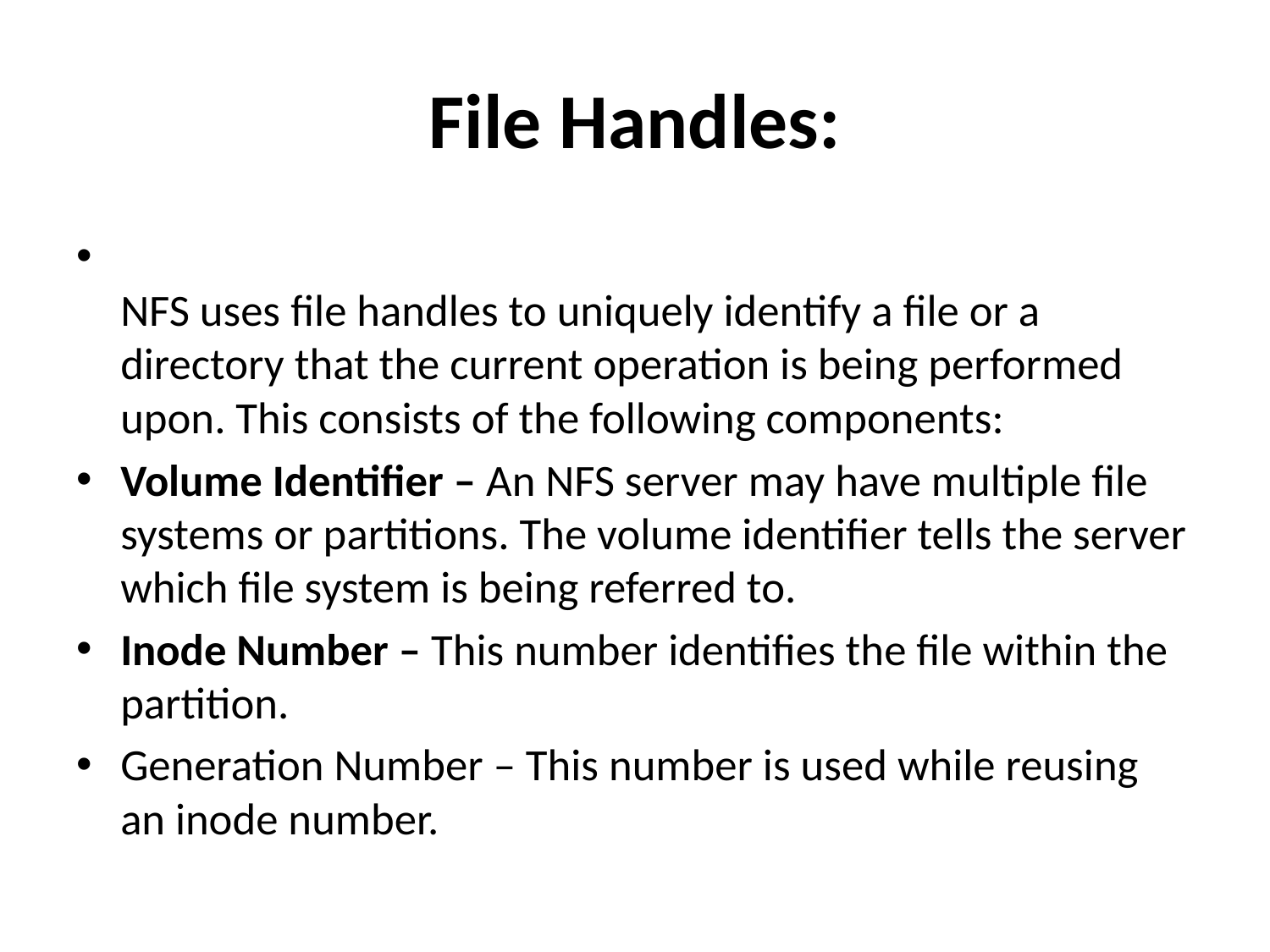

# File Handles:
NFS uses file handles to uniquely identify a file or a directory that the current operation is being performed upon. This consists of the following components:
Volume Identifier – An NFS server may have multiple file systems or partitions. The volume identifier tells the server which file system is being referred to.
Inode Number – This number identifies the file within the partition.
Generation Number – This number is used while reusing an inode number.